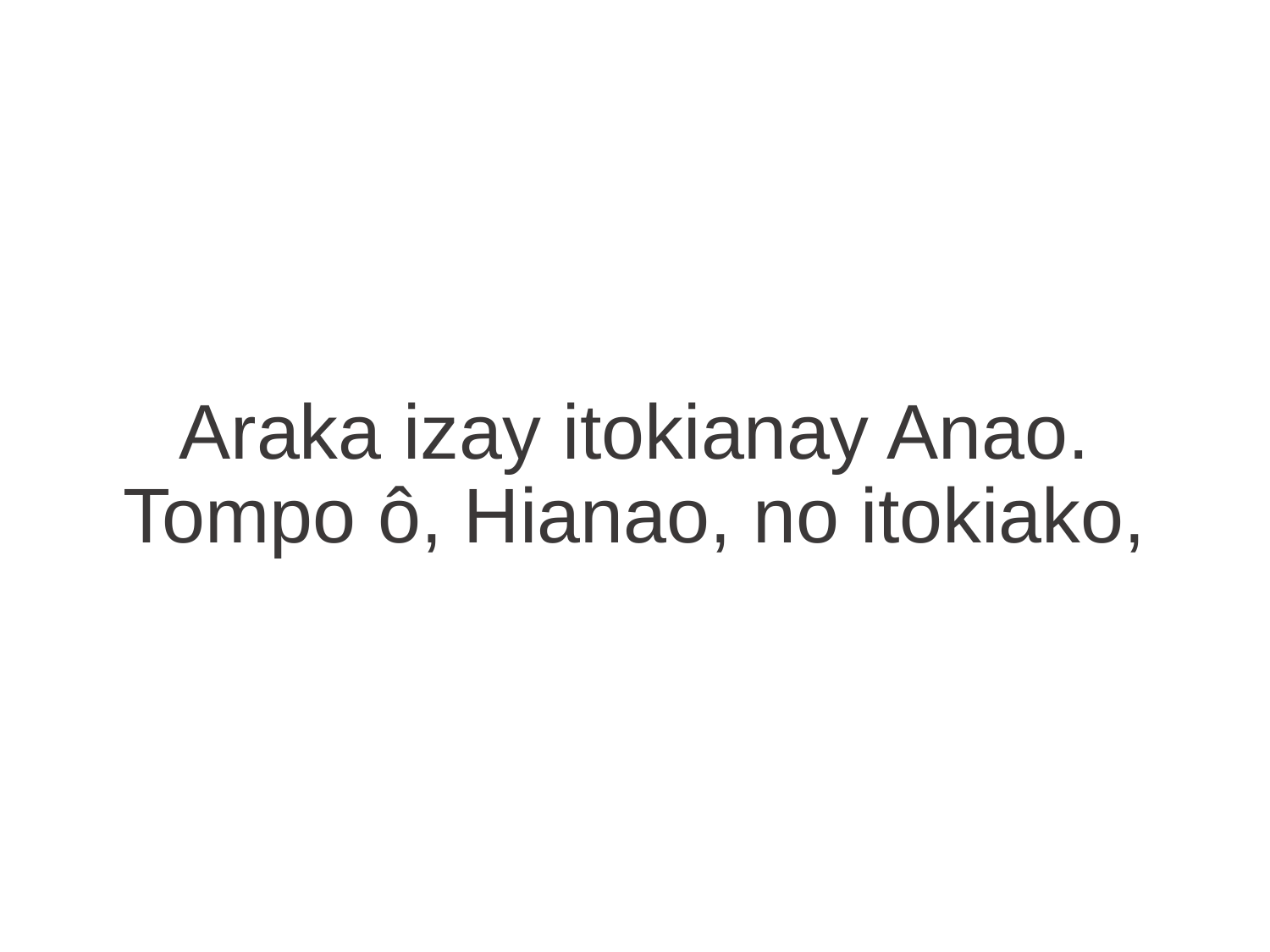

Araka izay itokianay Anao.
Tompo ô, Hianao, no itokiako,